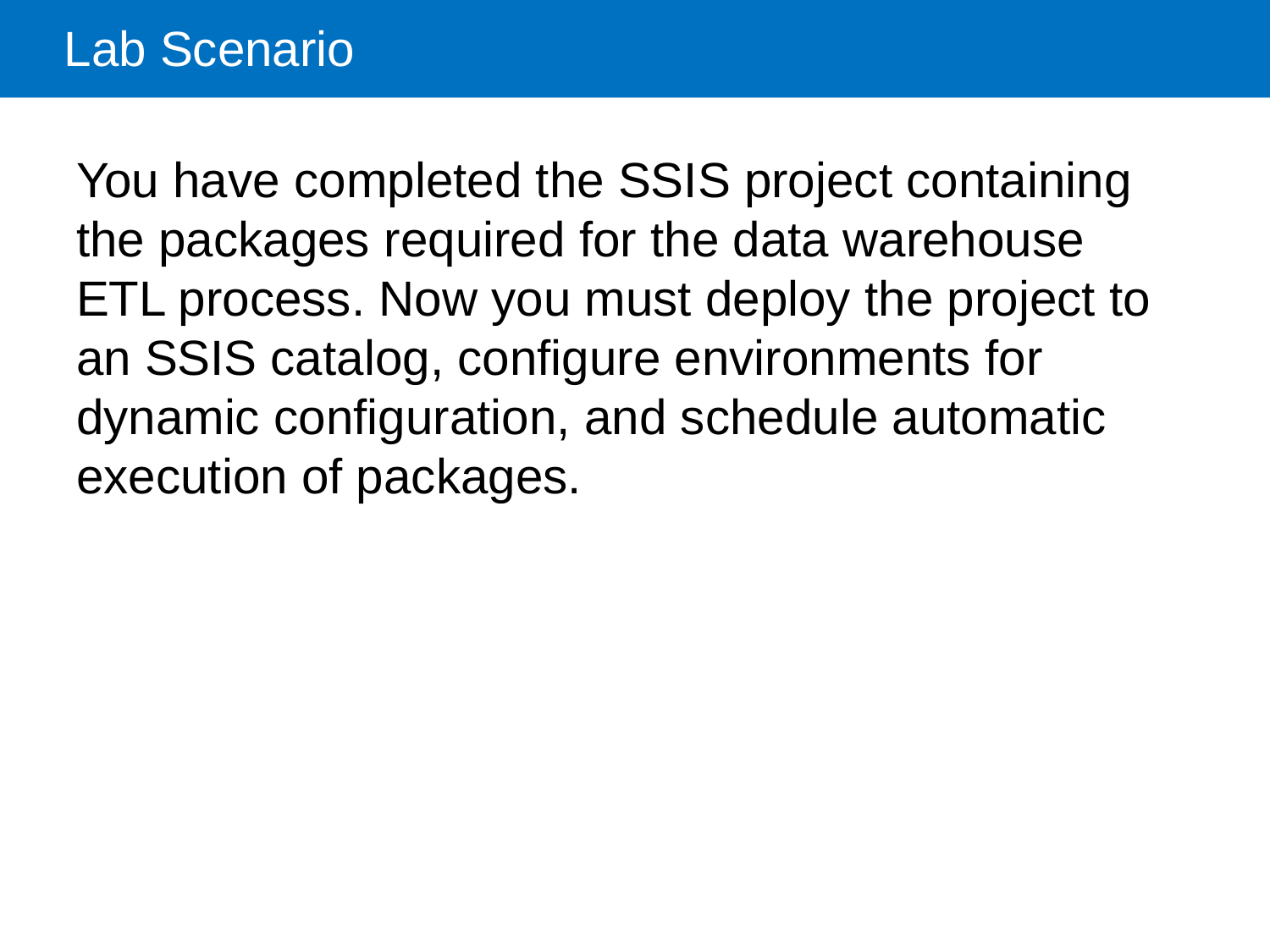

# Lab Scenario
You have completed the SSIS project containing the packages required for the data warehouse ETL process. Now you must deploy the project to an SSIS catalog, configure environments for dynamic configuration, and schedule automatic execution of packages.